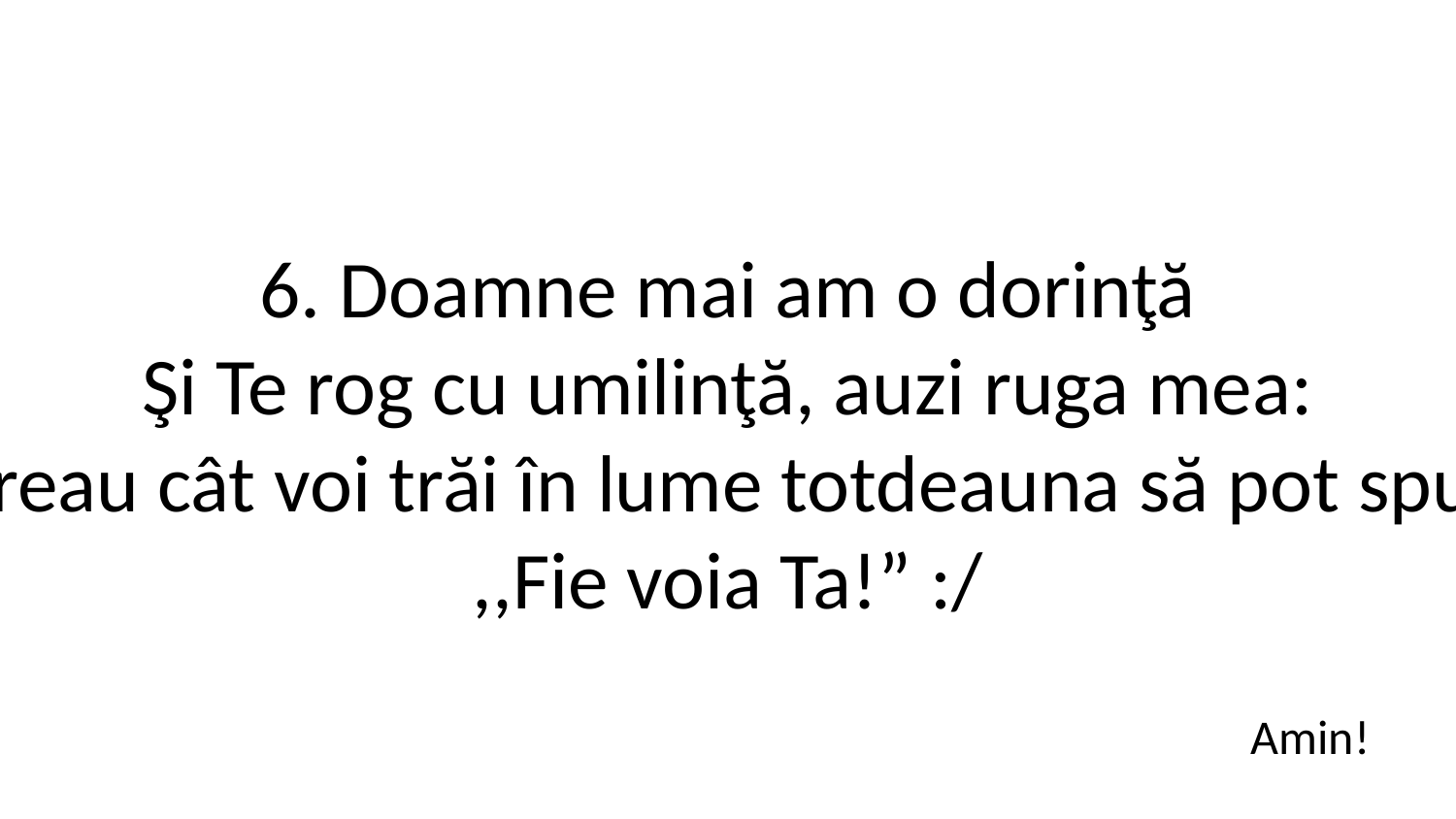

6. Doamne mai am o dorinţă
Şi Te rog cu umilinţă, auzi ruga mea:
/: Vreau cât voi trăi în lume totdeauna să pot spune:
,,Fie voia Ta!” :/

Amin!